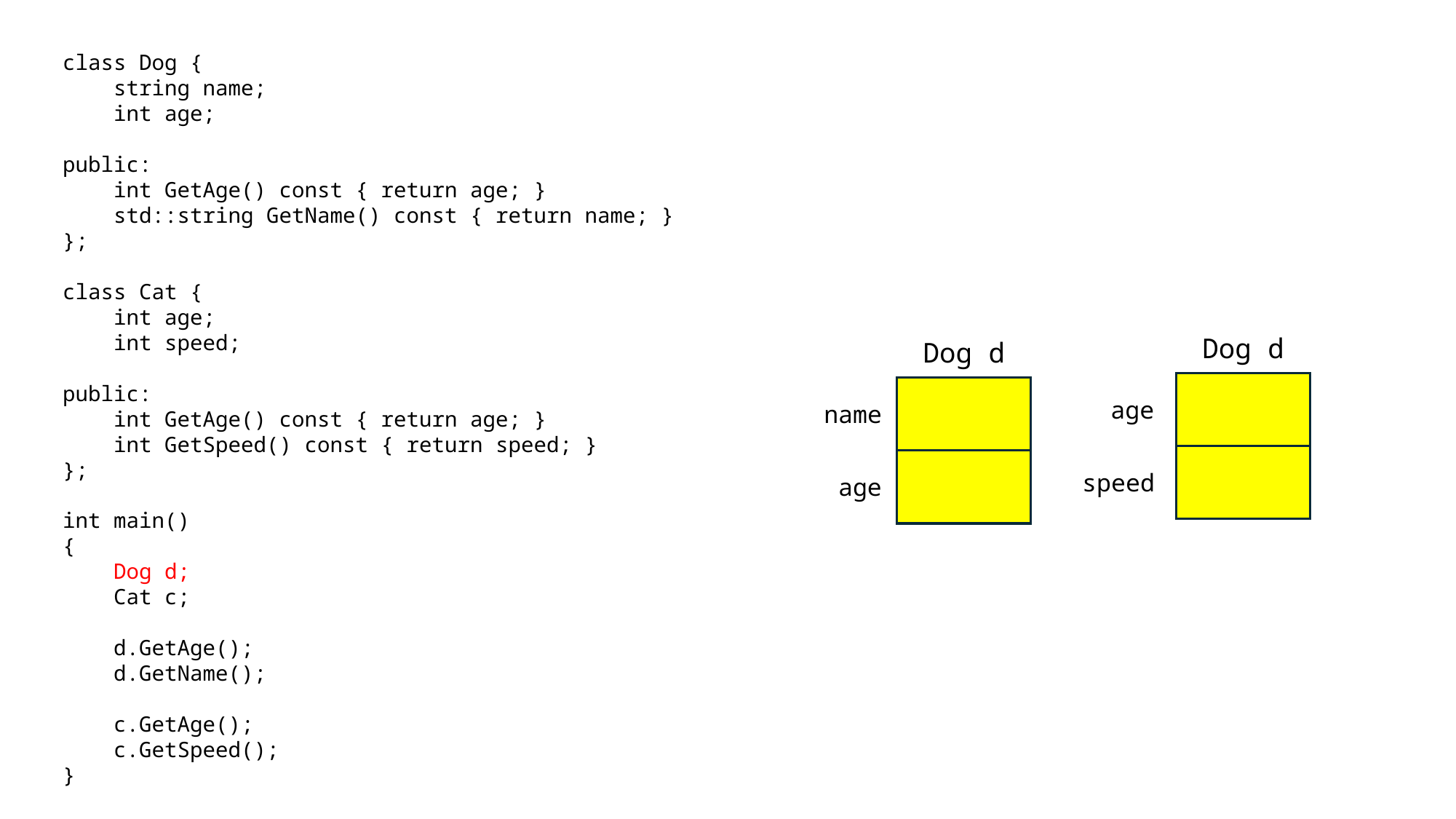

class Dog {
    string name;
    int age;

public:
    int GetAge() const { return age; }
    std::string GetName() const { return name; }
};

class Cat {
    int age;
    int speed;

public:
    int GetAge() const { return age; }
    int GetSpeed() const { return speed; }
};

int main()
{
    Dog d;
    Cat c;

    d.GetAge();
    d.GetName();

    c.GetAge();
    c.GetSpeed();
}
Dog d
Dog d

age
name

speed
age